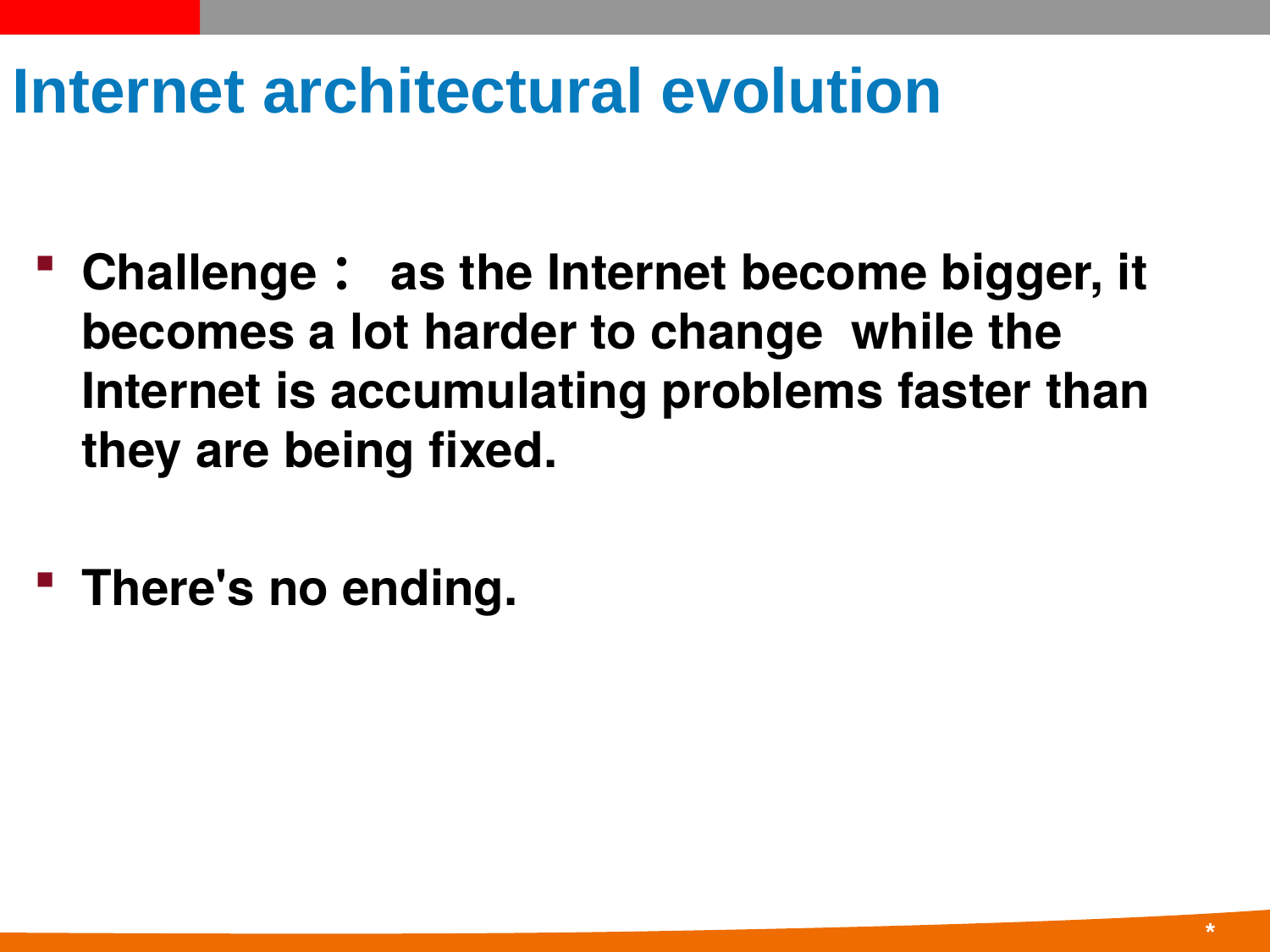

# Internet architectural evolution

Challenge：as the Internet become bigger, it becomes a lot harder to change  while the Internet is accumulating problems faster than they are being fixed.

There's no ending.